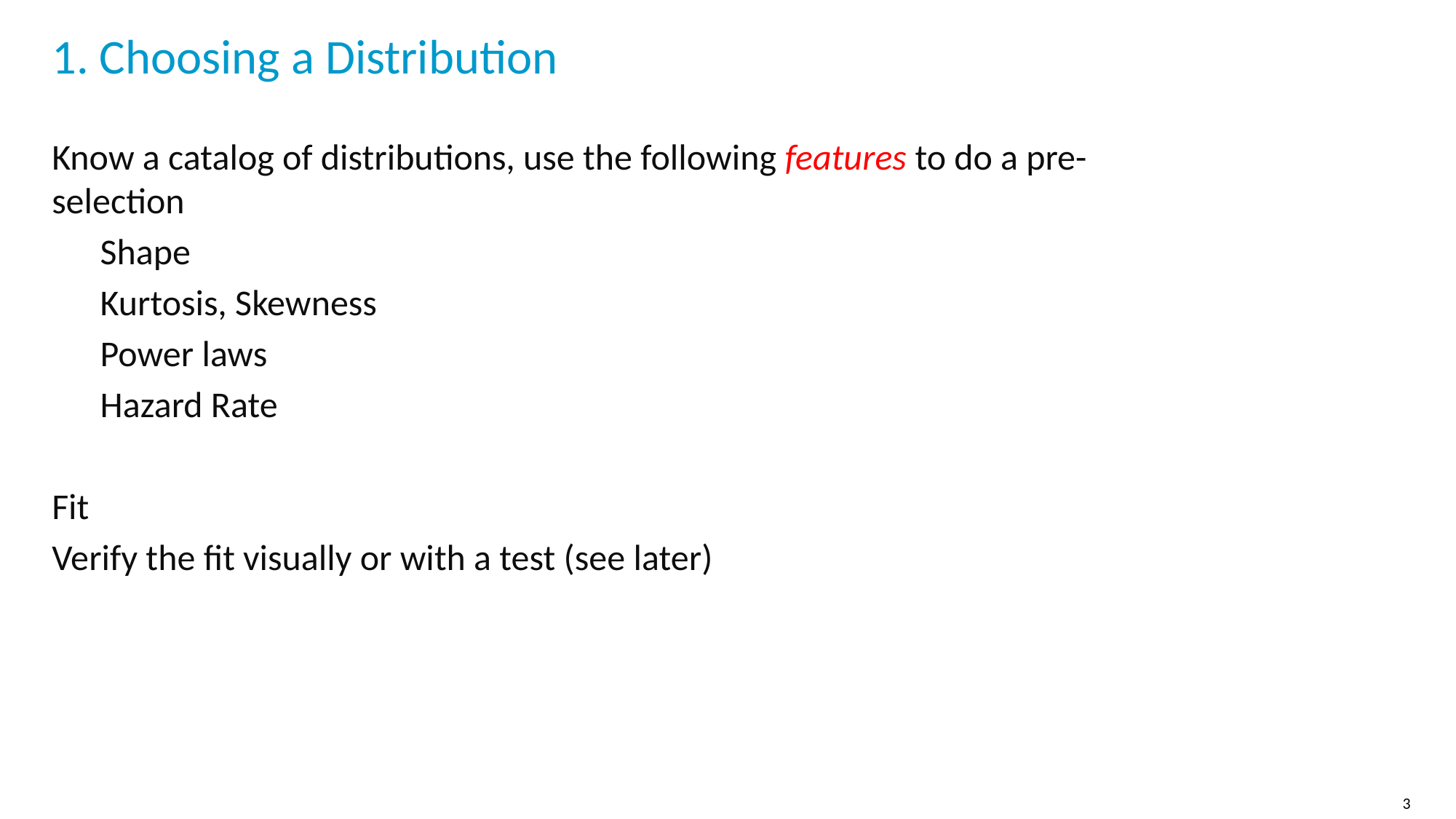

# 1. Choosing a Distribution
Know a catalog of distributions, use the following features to do a pre-selection
Shape
Kurtosis, Skewness
Power laws
Hazard Rate

Fit
Verify the fit visually or with a test (see later)

3